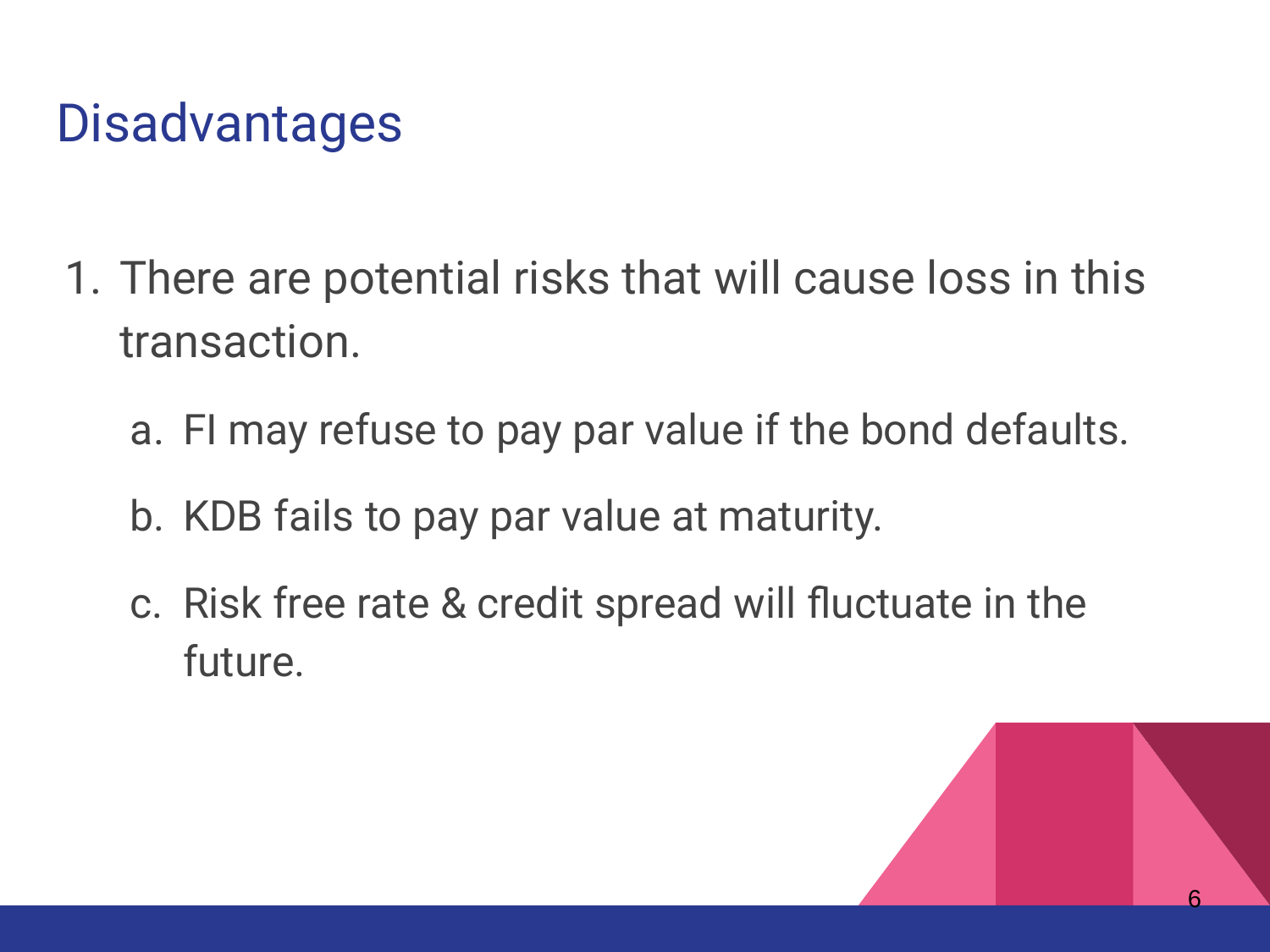

# Disadvantages
There are potential risks that will cause loss in this transaction.
FI may refuse to pay par value if the bond defaults.
KDB fails to pay par value at maturity.
Risk free rate & credit spread will fluctuate in the future.
6